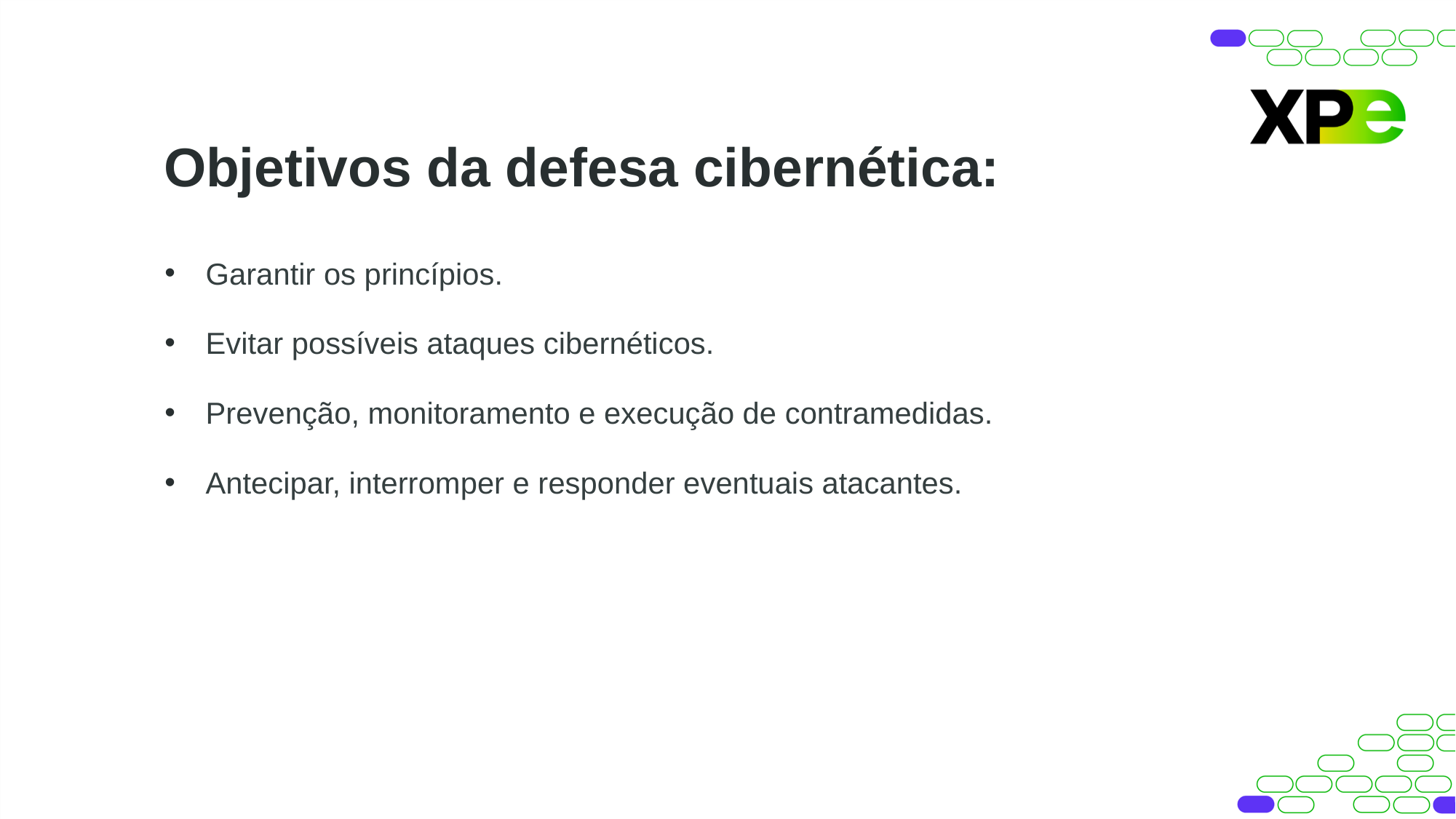

Objetivos da defesa cibernética:
Garantir os princípios.
Evitar possíveis ataques cibernéticos.
Prevenção, monitoramento e execução de contramedidas.
Antecipar, interromper e responder eventuais atacantes.